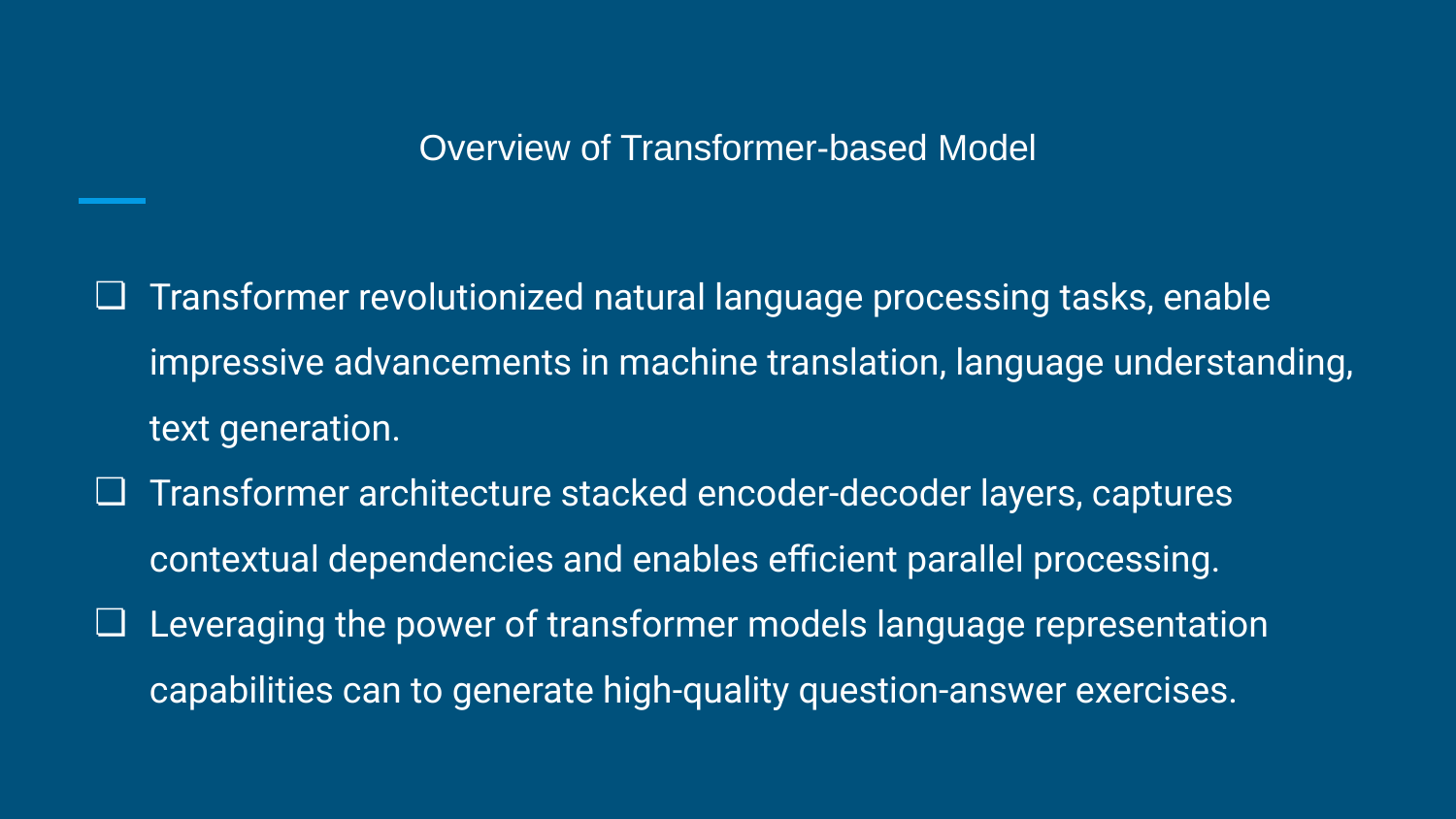

# Overview of Transformer-based Model
Transformer revolutionized natural language processing tasks, enable impressive advancements in machine translation, language understanding, text generation.
Transformer architecture stacked encoder-decoder layers, captures contextual dependencies and enables efficient parallel processing.
Leveraging the power of transformer models language representation capabilities can to generate high-quality question-answer exercises.